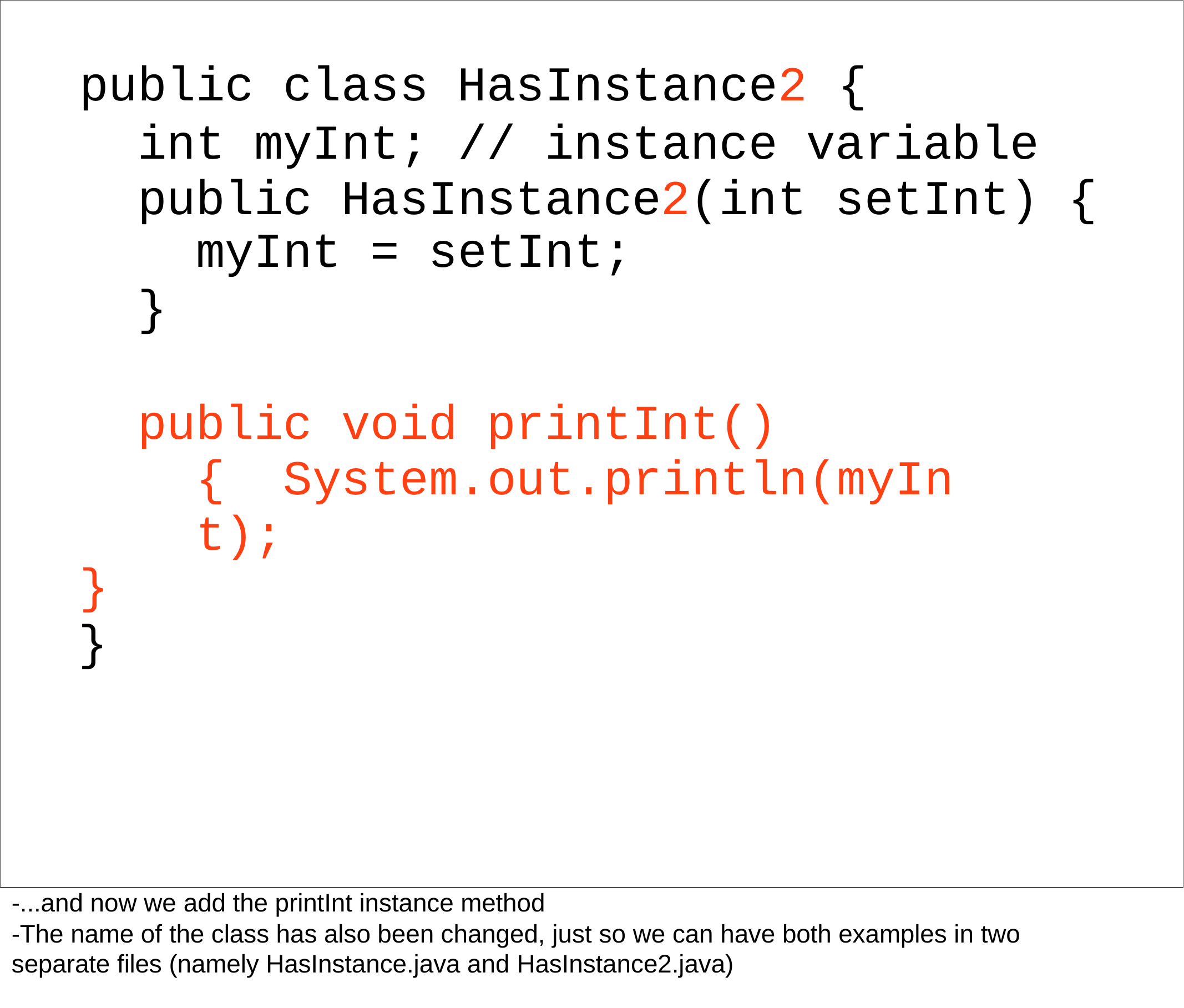

# public class HasInstance2	{
int myInt; // instance variable  public HasInstance2(int setInt) {
myInt = setInt;
}

public void printInt() {  System.out.println(myInt);
}
}
-...and now we add the printInt instance method
-The name of the class has also been changed, just so we can have both examples in two  separate files (namely HasInstance.java and HasInstance2.java)